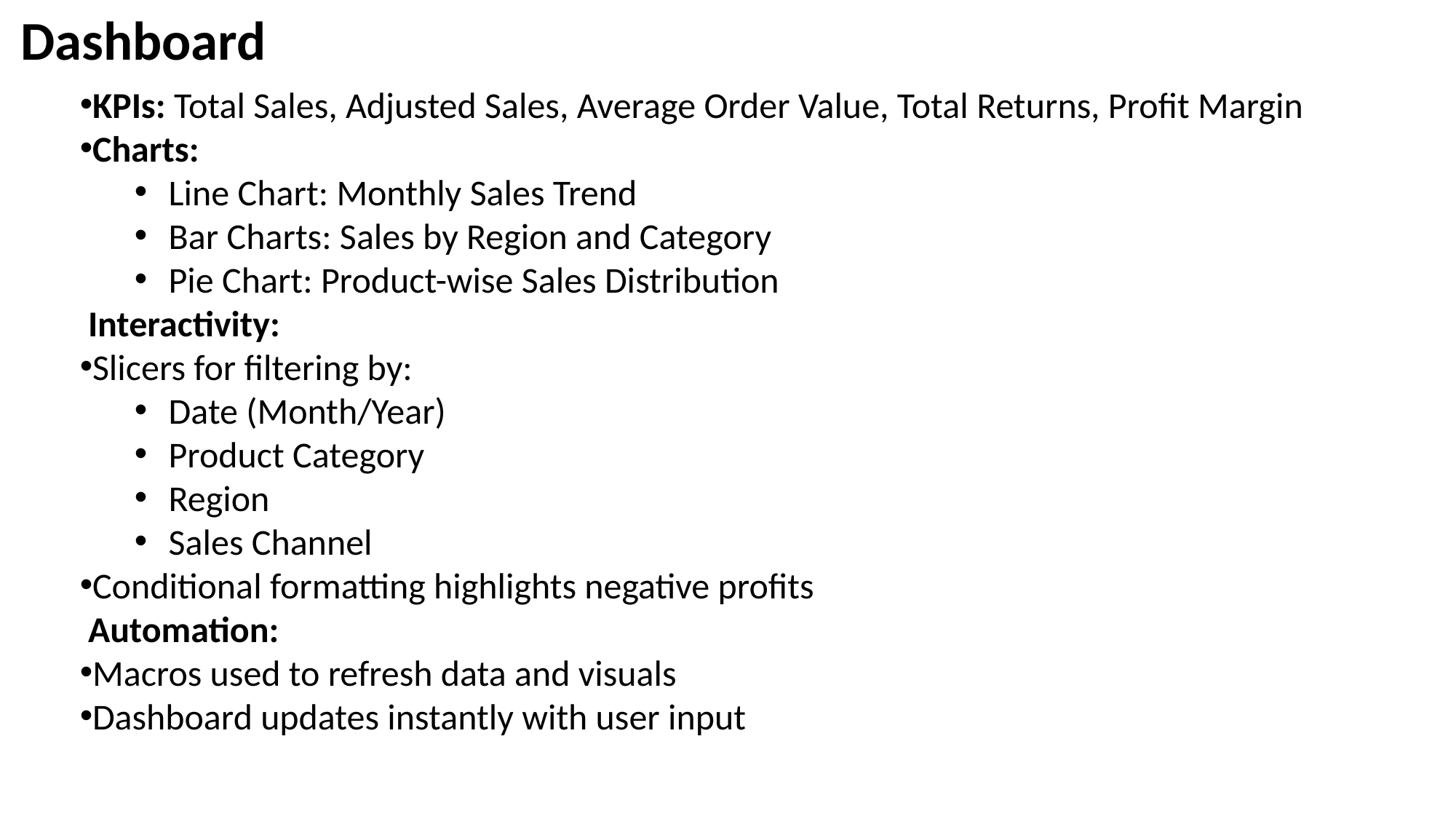

Dashboard

KPIs: Total Sales, Adjusted Sales, Average Order Value, Total Returns, Profit Margin
Charts:
Line Chart: Monthly Sales Trend
Bar Charts: Sales by Region and Category
Pie Chart: Product-wise Sales Distribution
 Interactivity:
Slicers for filtering by:
Date (Month/Year)
Product Category
Region
Sales Channel
Conditional formatting highlights negative profits
 Automation:
Macros used to refresh data and visuals
Dashboard updates instantly with user input